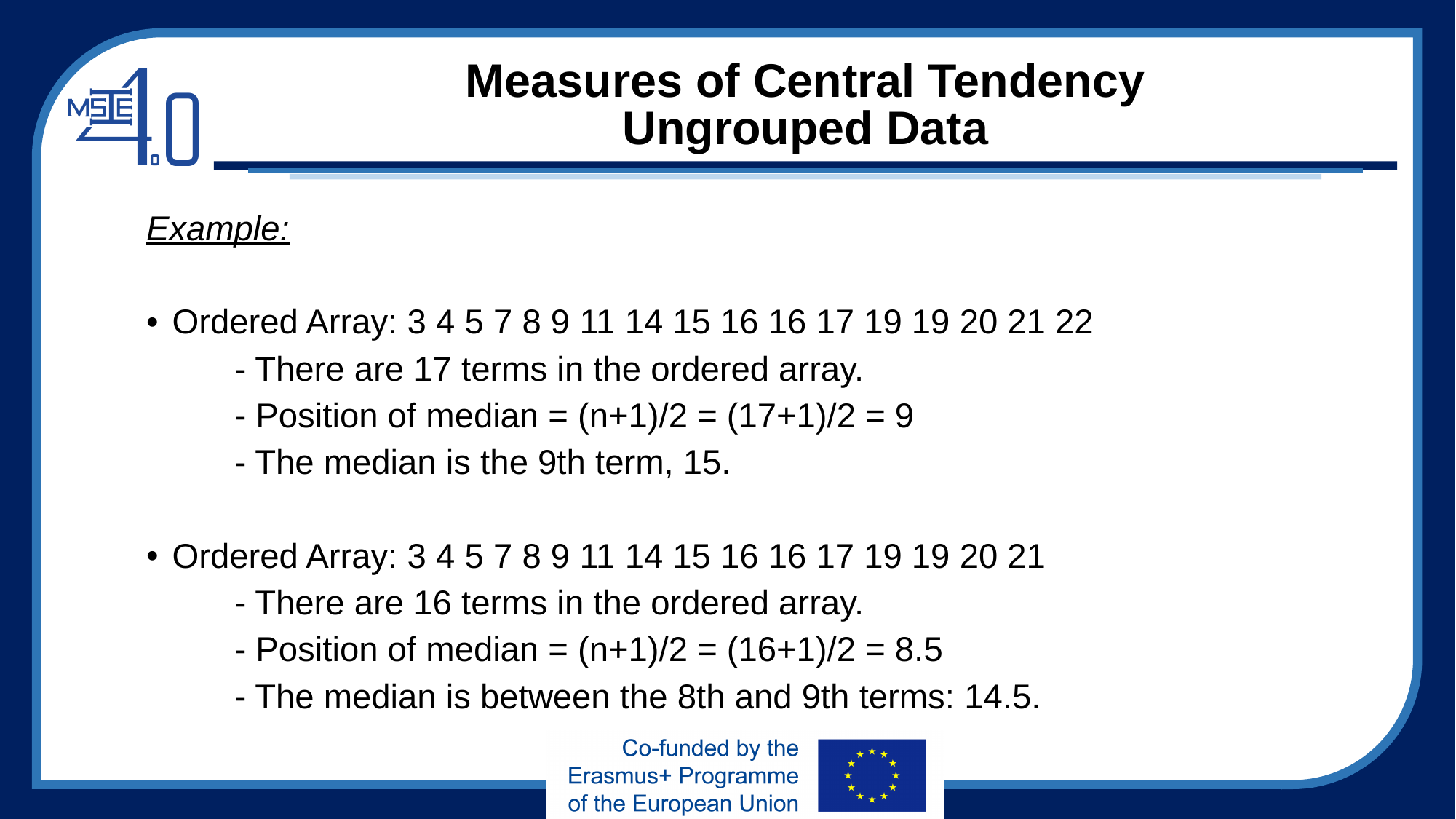

# Measures of Central Tendency Ungrouped Data
Example:

Ordered Array: 3 4 5 7 8 9 11 14 15 16 16 17 19 19 20 21 22
	- There are 17 terms in the ordered array.
	- Position of median = (n+1)/2 = (17+1)/2 = 9
	- The median is the 9th term, 15.

Ordered Array: 3 4 5 7 8 9 11 14 15 16 16 17 19 19 20 21
	- There are 16 terms in the ordered array.
	- Position of median = (n+1)/2 = (16+1)/2 = 8.5
	- The median is between the 8th and 9th terms: 14.5.